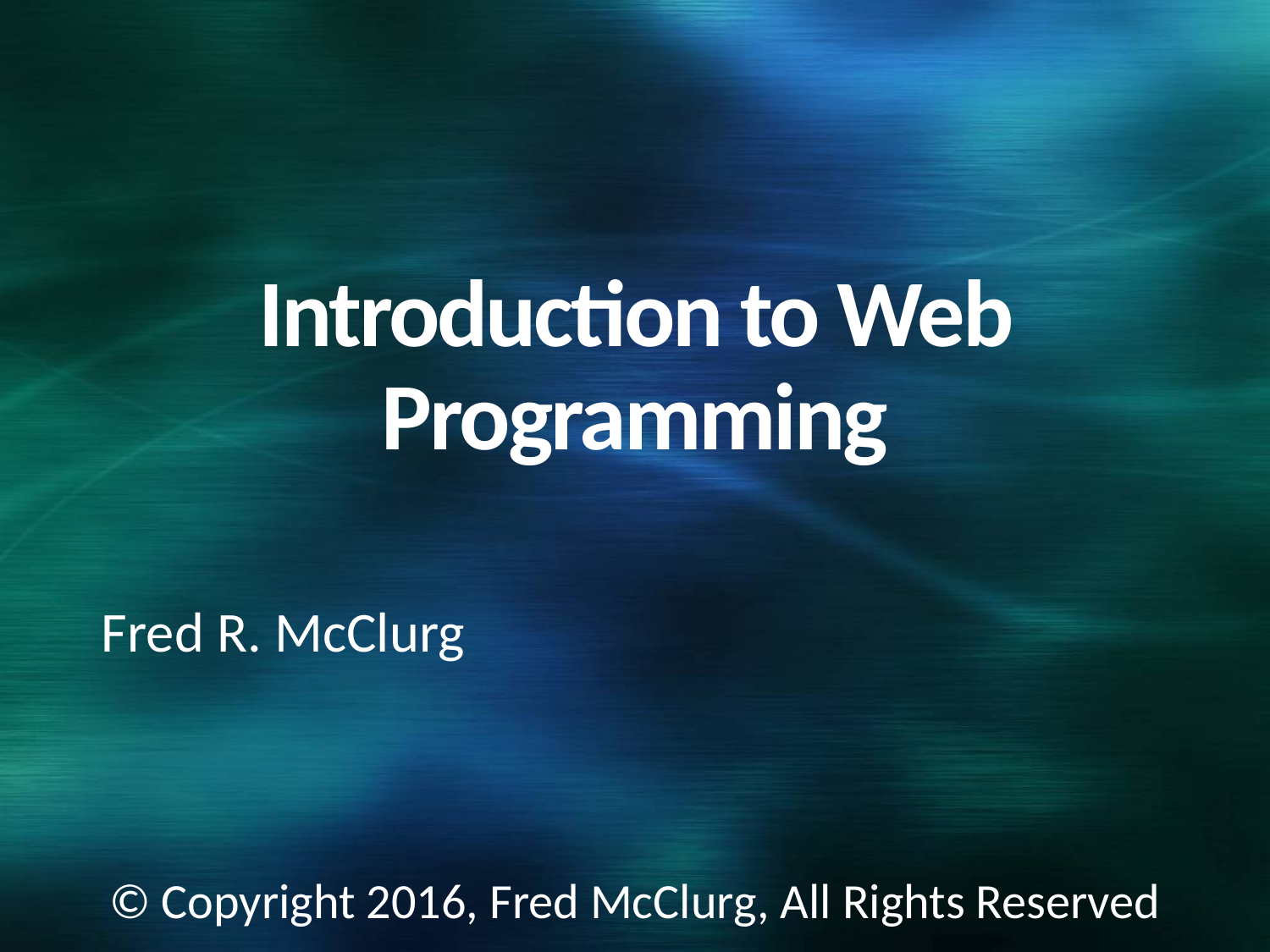

# Introduction to Web Programming
Fred R. McClurg
© Copyright 2016, Fred McClurg, All Rights Reserved